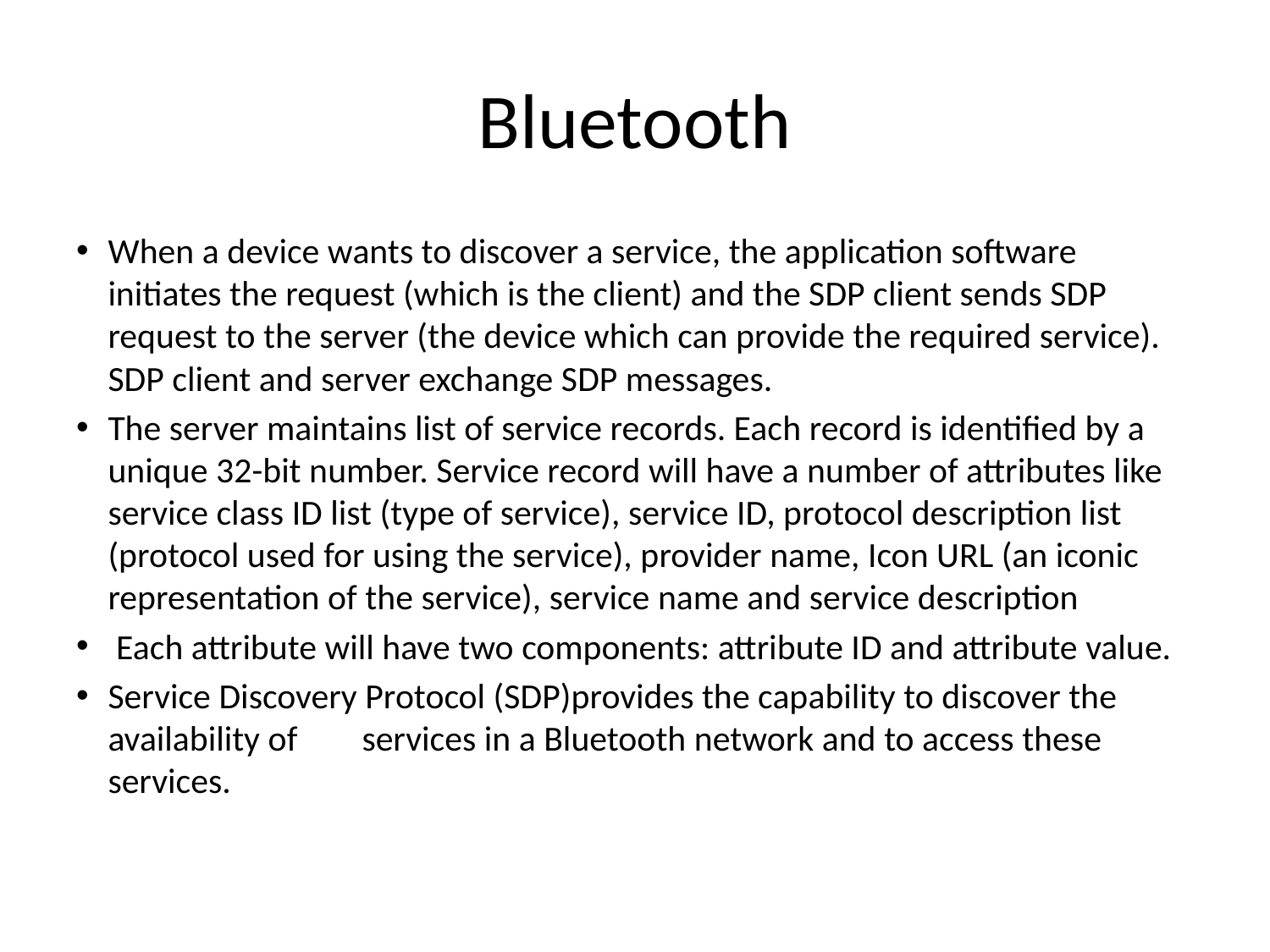

# Bluetooth
When a device wants to discover a service, the application software initiates the request (which is the client) and the SDP client sends SDP request to the server (the device which can provide the required service). SDP client and server exchange SDP messages.
The server maintains list of service records. Each record is identified by a unique 32-bit number. Service record will have a number of attributes like service class ID list (type of service), service ID, protocol description list (protocol used for using the service), provider name, Icon URL (an iconic representation of the service), service name and service description
 Each attribute will have two components: attribute ID and attribute value.
Service Discovery Protocol (SDP)provides the capability to discover the availability of	services in a Bluetooth network and to access these services.